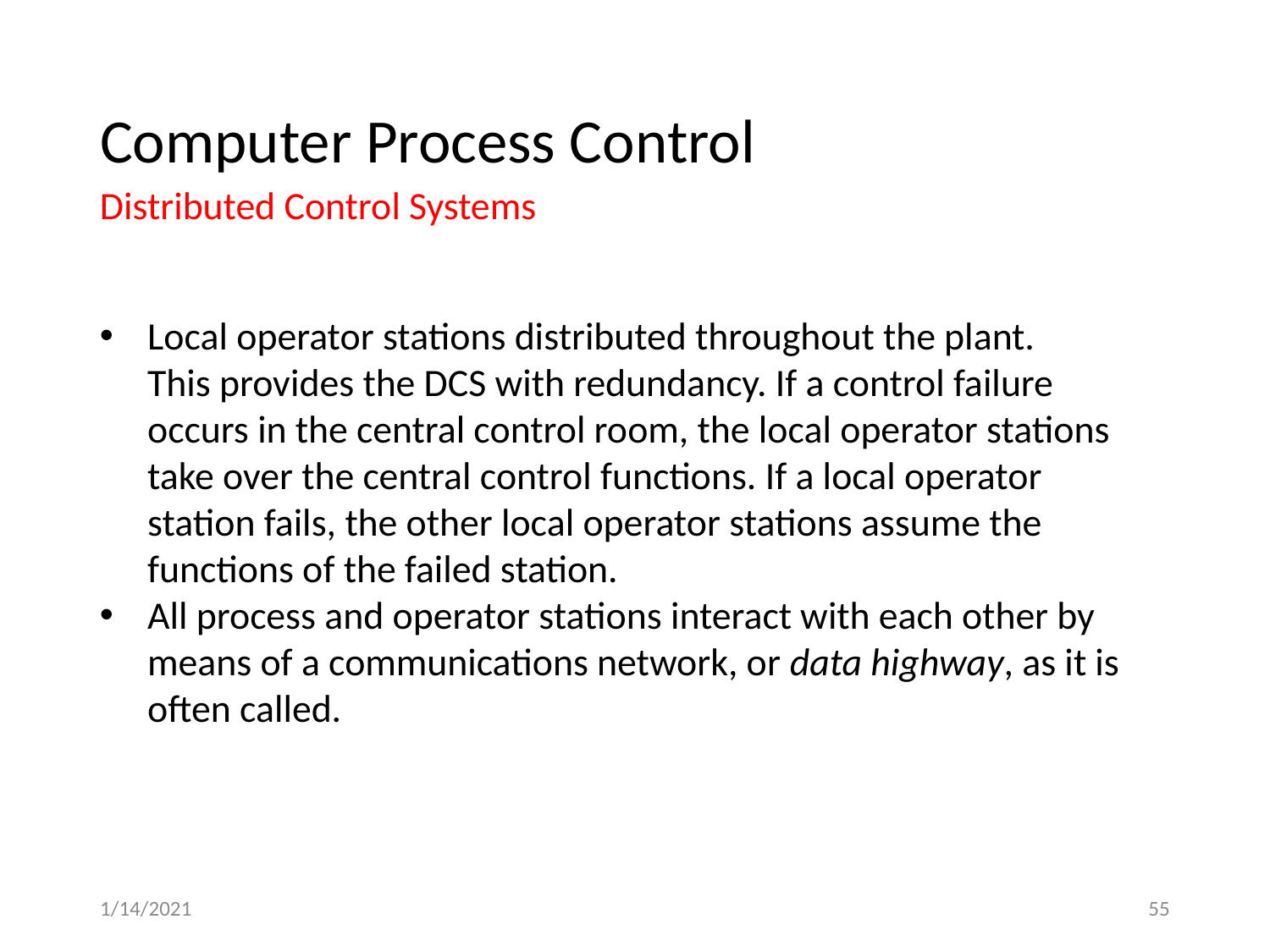

# Computer Process Control
Distributed Control Systems
Local operator stations distributed throughout the plant.
This provides the DCS with redundancy. If a control failure occurs in the central control room, the local operator stations take over the central control functions. If a local operator station fails, the other local operator stations assume the functions of the failed station.
All process and operator stations interact with each other by means of a communications network, or data highway, as it is often called.
1/14/2021
55